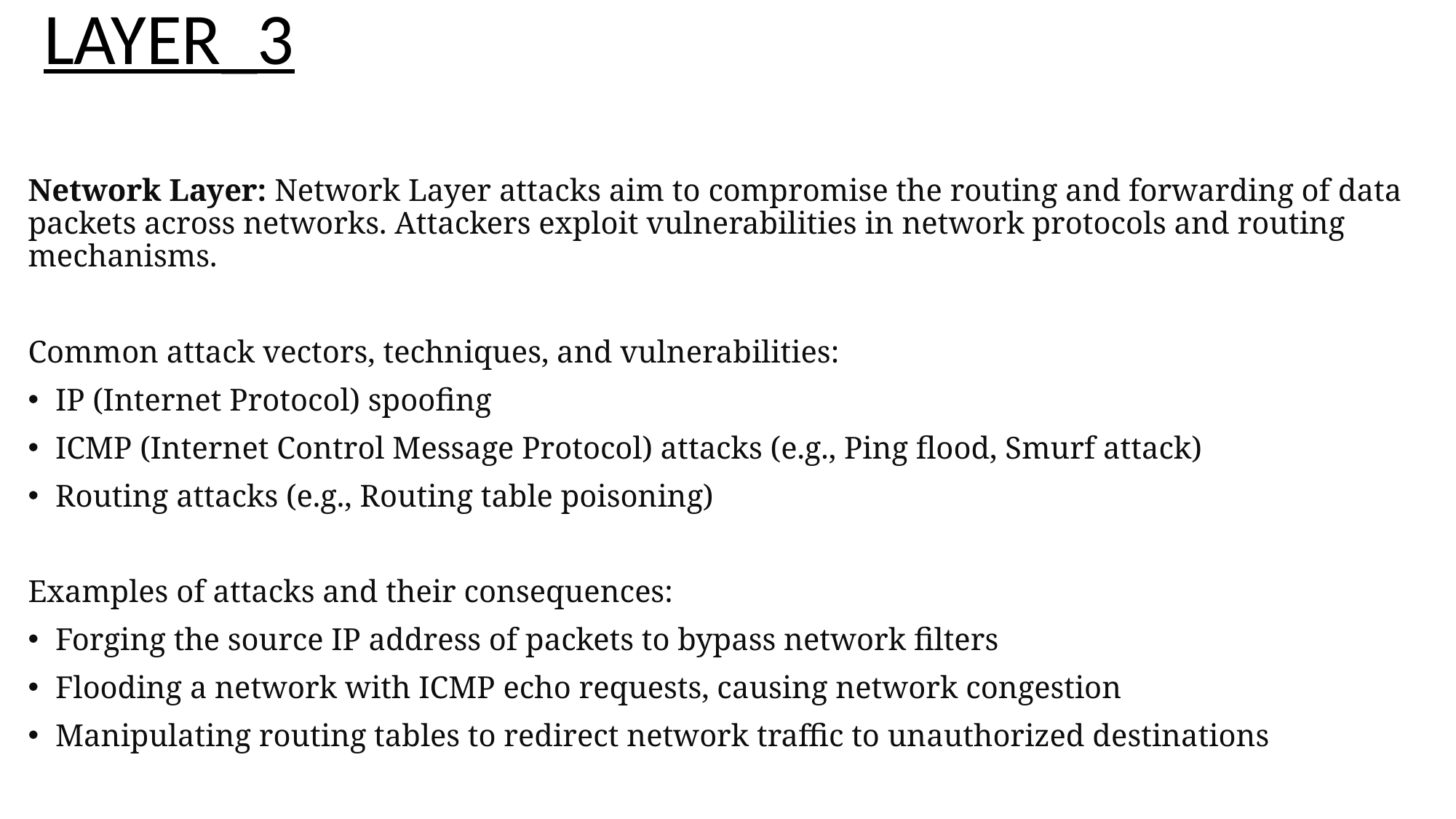

# LAYER_3
Network Layer: Network Layer attacks aim to compromise the routing and forwarding of data packets across networks. Attackers exploit vulnerabilities in network protocols and routing mechanisms.

Common attack vectors, techniques, and vulnerabilities:
IP (Internet Protocol) spoofing
ICMP (Internet Control Message Protocol) attacks (e.g., Ping flood, Smurf attack)
Routing attacks (e.g., Routing table poisoning)

Examples of attacks and their consequences:
Forging the source IP address of packets to bypass network filters
Flooding a network with ICMP echo requests, causing network congestion
Manipulating routing tables to redirect network traffic to unauthorized destinations